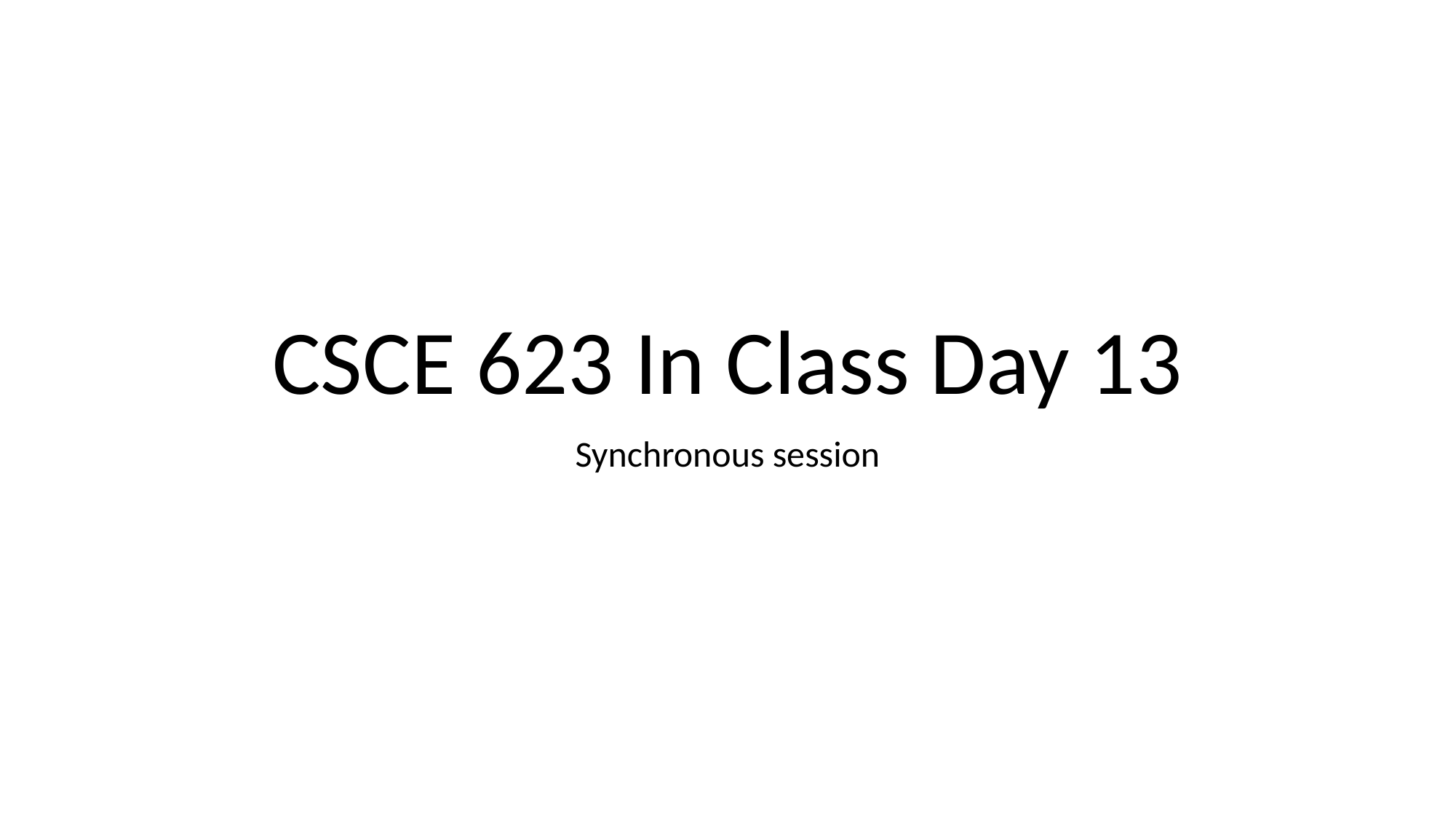

# CSCE 623 In Class Day 13
Synchronous session